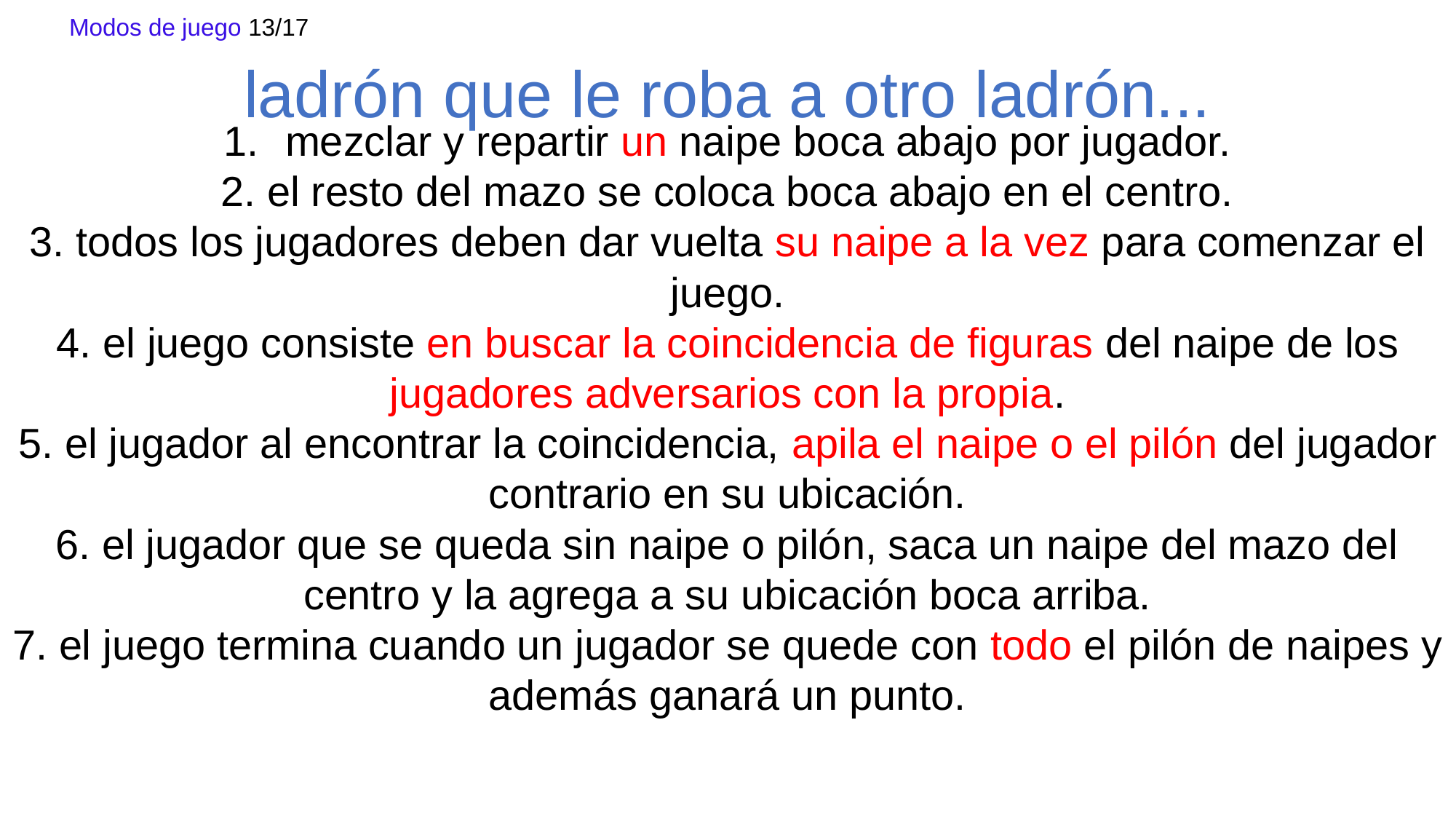

Modos de juego 13/17
ladrón que le roba a otro ladrón...
mezclar y repartir un naipe boca abajo por jugador.
2. el resto del mazo se coloca boca abajo en el centro.
3. todos los jugadores deben dar vuelta su naipe a la vez para comenzar el juego.
4. el juego consiste en buscar la coincidencia de figuras del naipe de los jugadores adversarios con la propia.
5. el jugador al encontrar la coincidencia, apila el naipe o el pilón del jugador contrario en su ubicación.
6. el jugador que se queda sin naipe o pilón, saca un naipe del mazo del centro y la agrega a su ubicación boca arriba.
7. el juego termina cuando un jugador se quede con todo el pilón de naipes y además ganará un punto.